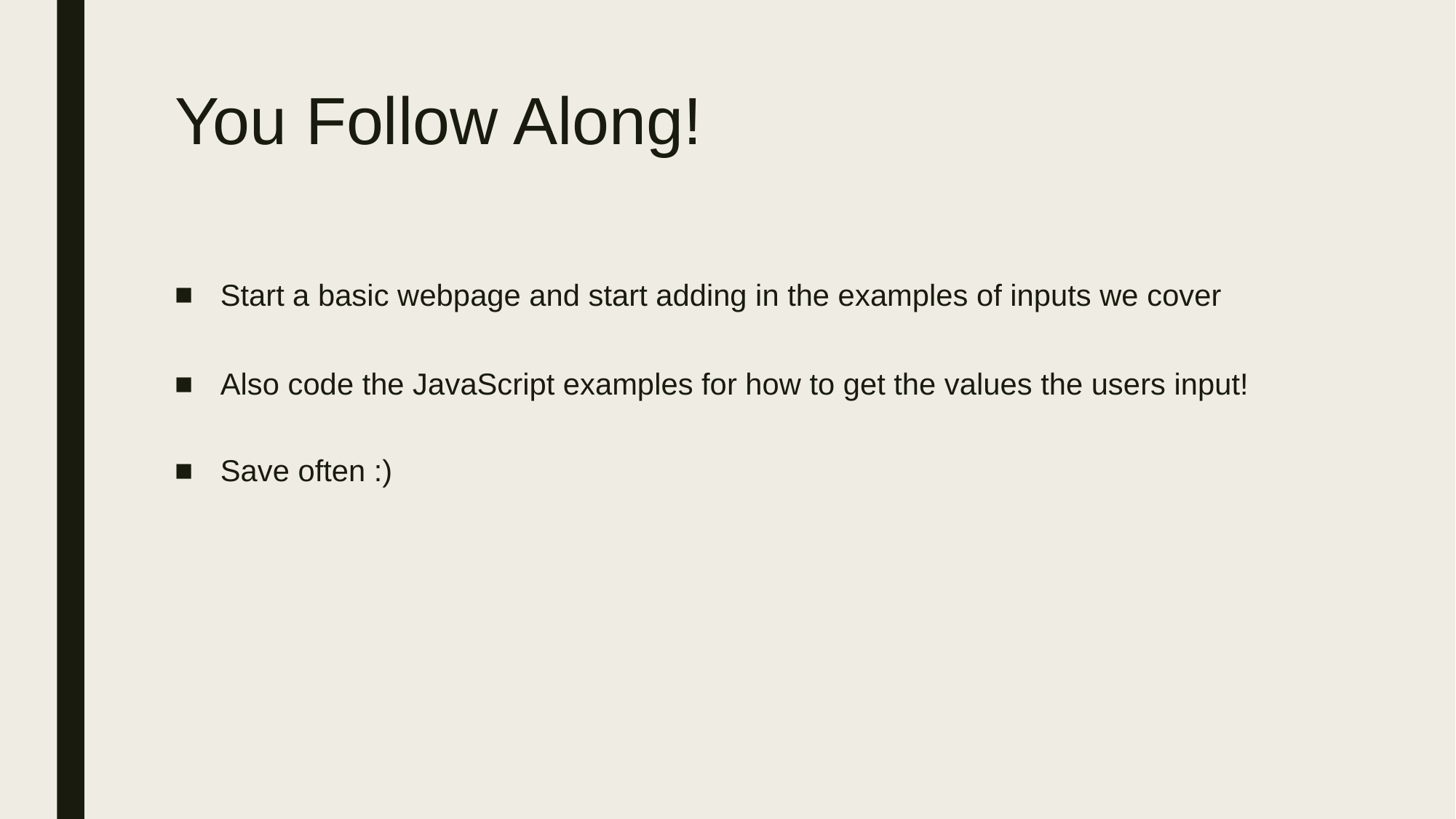

# You Follow Along!
Start a basic webpage and start adding in the examples of inputs we cover
Also code the JavaScript examples for how to get the values the users input!
Save often :)